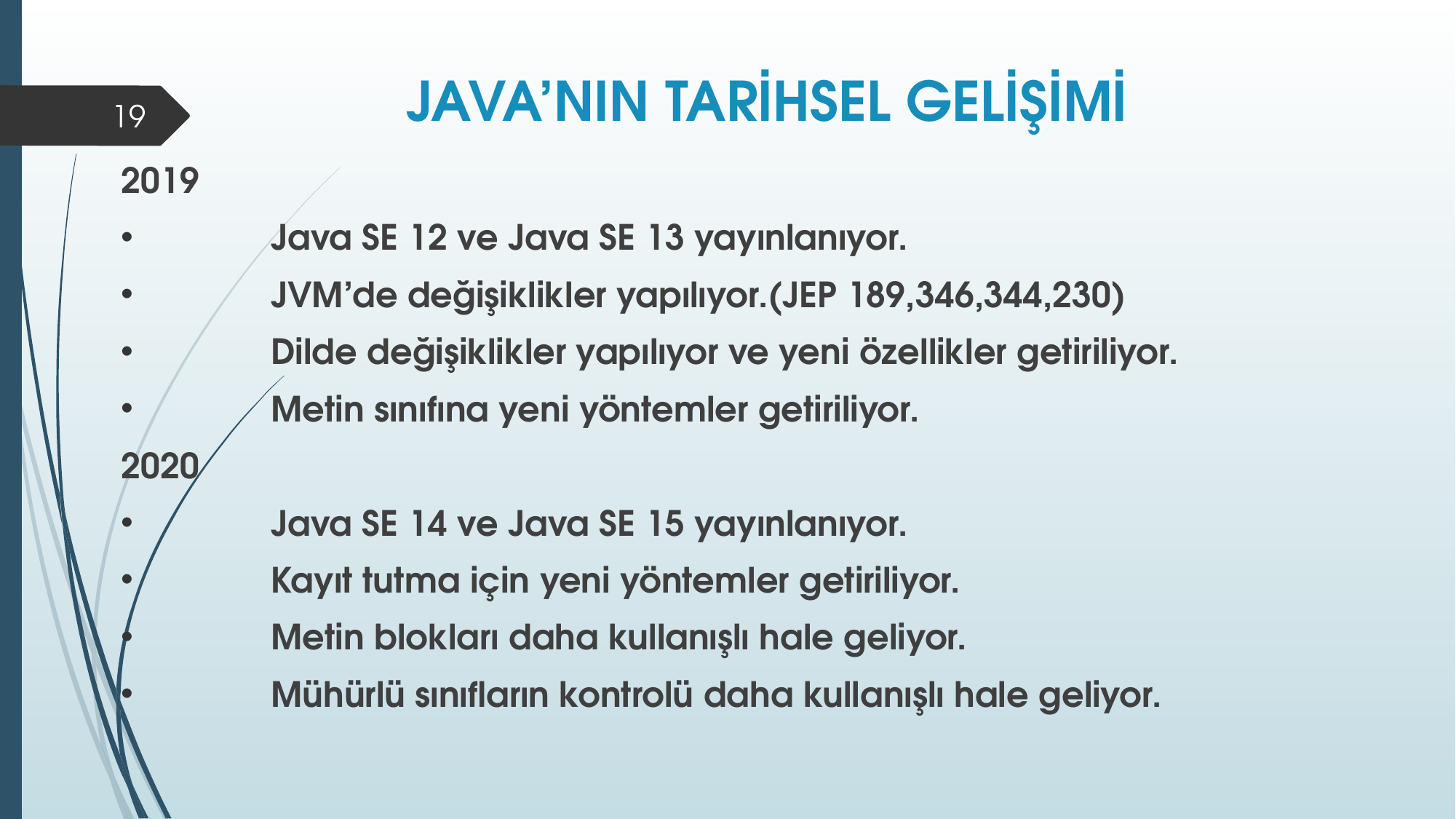

# JAVA’NIN TARİHSEL GELİŞİMİ
19
2019
	Java SE 12 ve Java SE 13 yayınlanıyor.
	JVM’de değişiklikler yapılıyor.(JEP 189,346,344,230)
	Dilde değişiklikler yapılıyor ve yeni özellikler getiriliyor.
	Metin sınıfına yeni yöntemler getiriliyor.
2020
	Java SE 14 ve Java SE 15 yayınlanıyor.
	Kayıt tutma için yeni yöntemler getiriliyor.
	Metin blokları daha kullanışlı hale geliyor.
	Mühürlü sınıfların kontrolü daha kullanışlı hale geliyor.